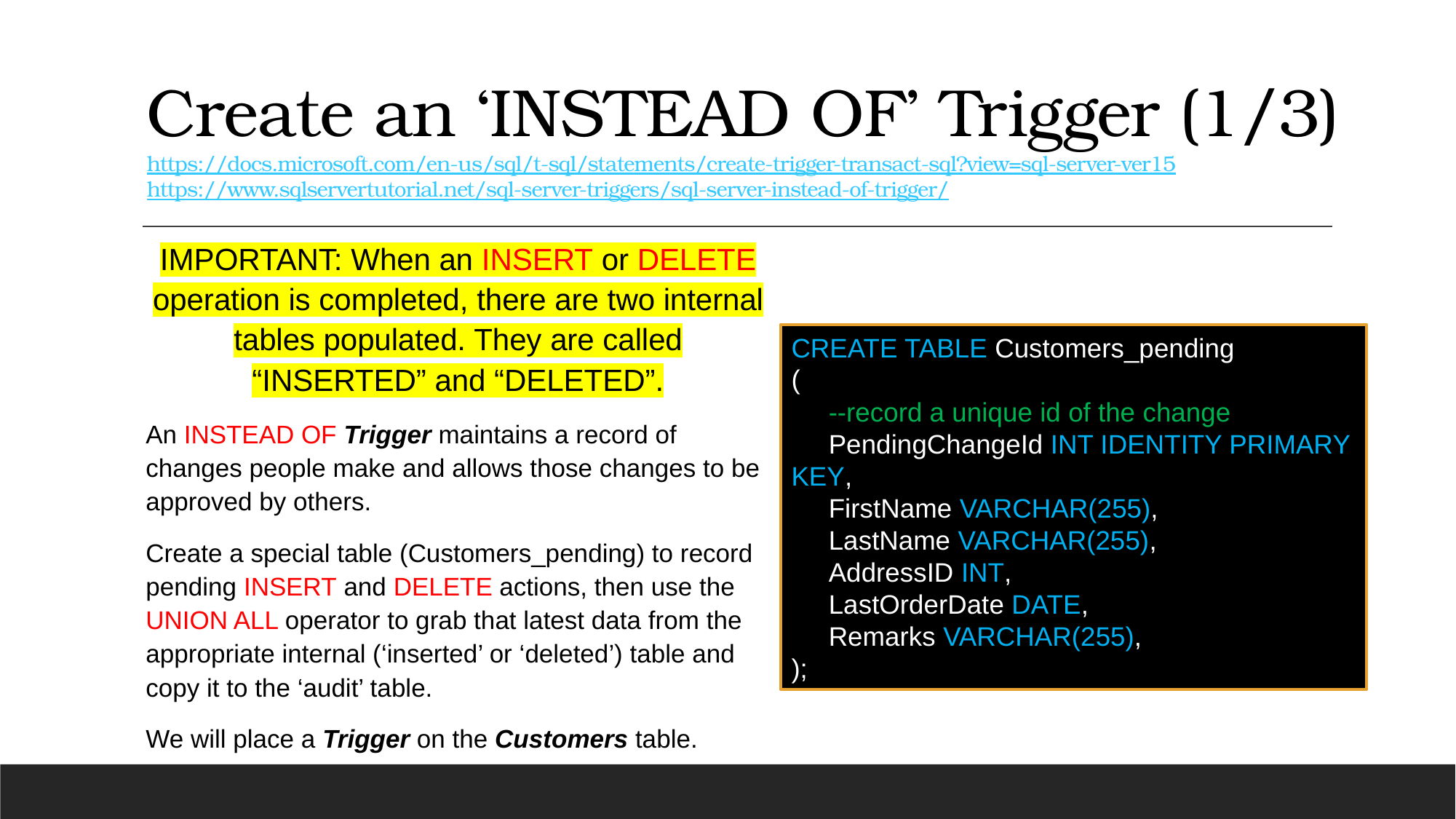

# Create an ‘INSTEAD OF’ Trigger (1/3) https://docs.microsoft.com/en-us/sql/t-sql/statements/create-trigger-transact-sql?view=sql-server-ver15 https://www.sqlservertutorial.net/sql-server-triggers/sql-server-instead-of-trigger/
IMPORTANT: When an INSERT or DELETE operation is completed, there are two internal tables populated. They are called “INSERTED” and “DELETED”.
An INSTEAD OF Trigger maintains a record of changes people make and allows those changes to be approved by others.
Create a special table (Customers_pending) to record pending INSERT and DELETE actions, then use the UNION ALL operator to grab that latest data from the appropriate internal (‘inserted’ or ‘deleted’) table and copy it to the ‘audit’ table.
We will place a Trigger on the Customers table.
CREATE TABLE Customers_pending
(
     --record a unique id of the change
     PendingChangeId INT IDENTITY PRIMARY KEY,
     FirstName VARCHAR(255),
     LastName VARCHAR(255),
     AddressID INT,
     LastOrderDate DATE,
     Remarks VARCHAR(255),
);